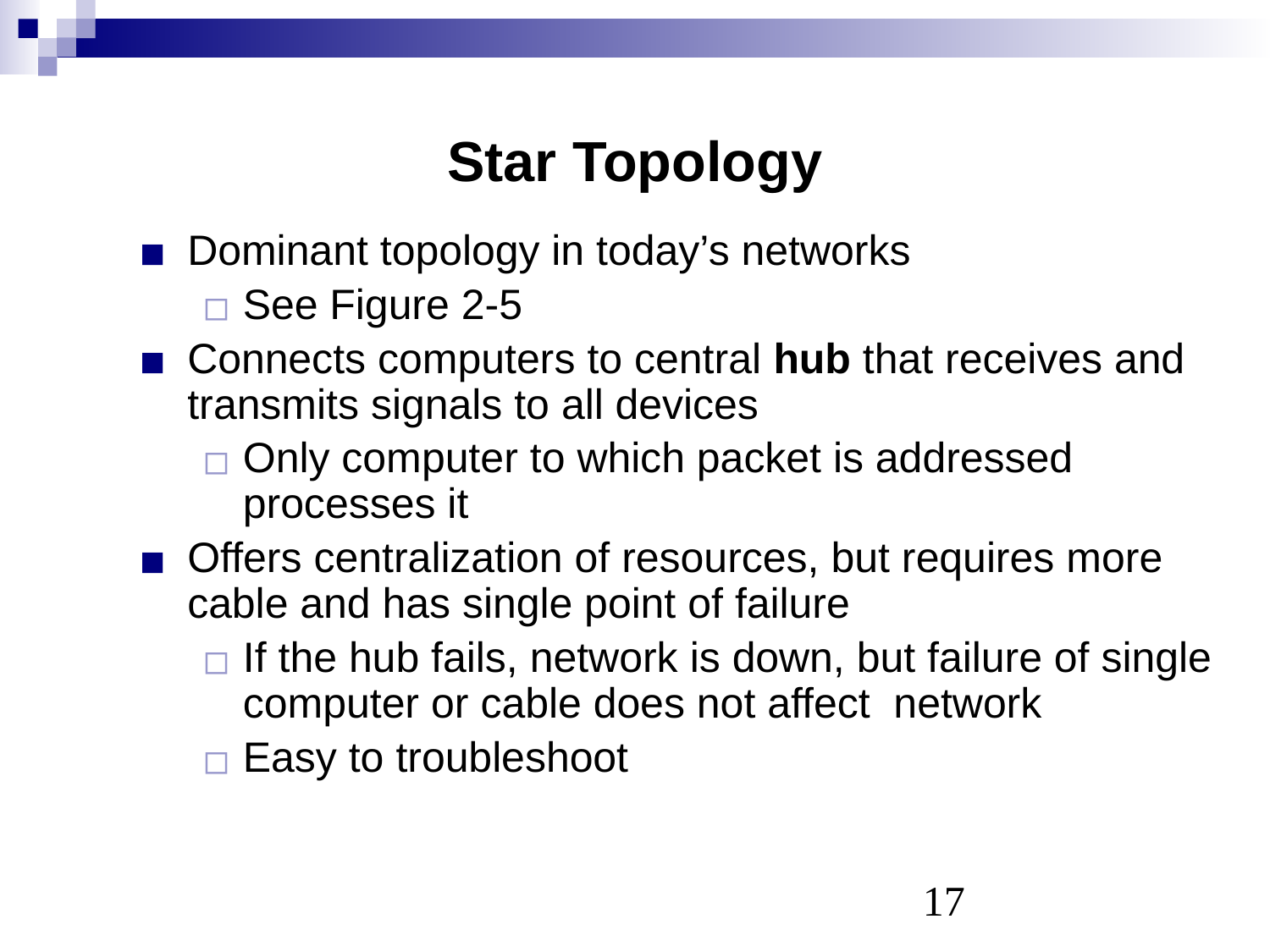

# Star Topology
Dominant topology in today’s networks
See Figure 2-5
Connects computers to central hub that receives and transmits signals to all devices
Only computer to which packet is addressed processes it
Offers centralization of resources, but requires more cable and has single point of failure
If the hub fails, network is down, but failure of single computer or cable does not affect  network
Easy to troubleshoot
17